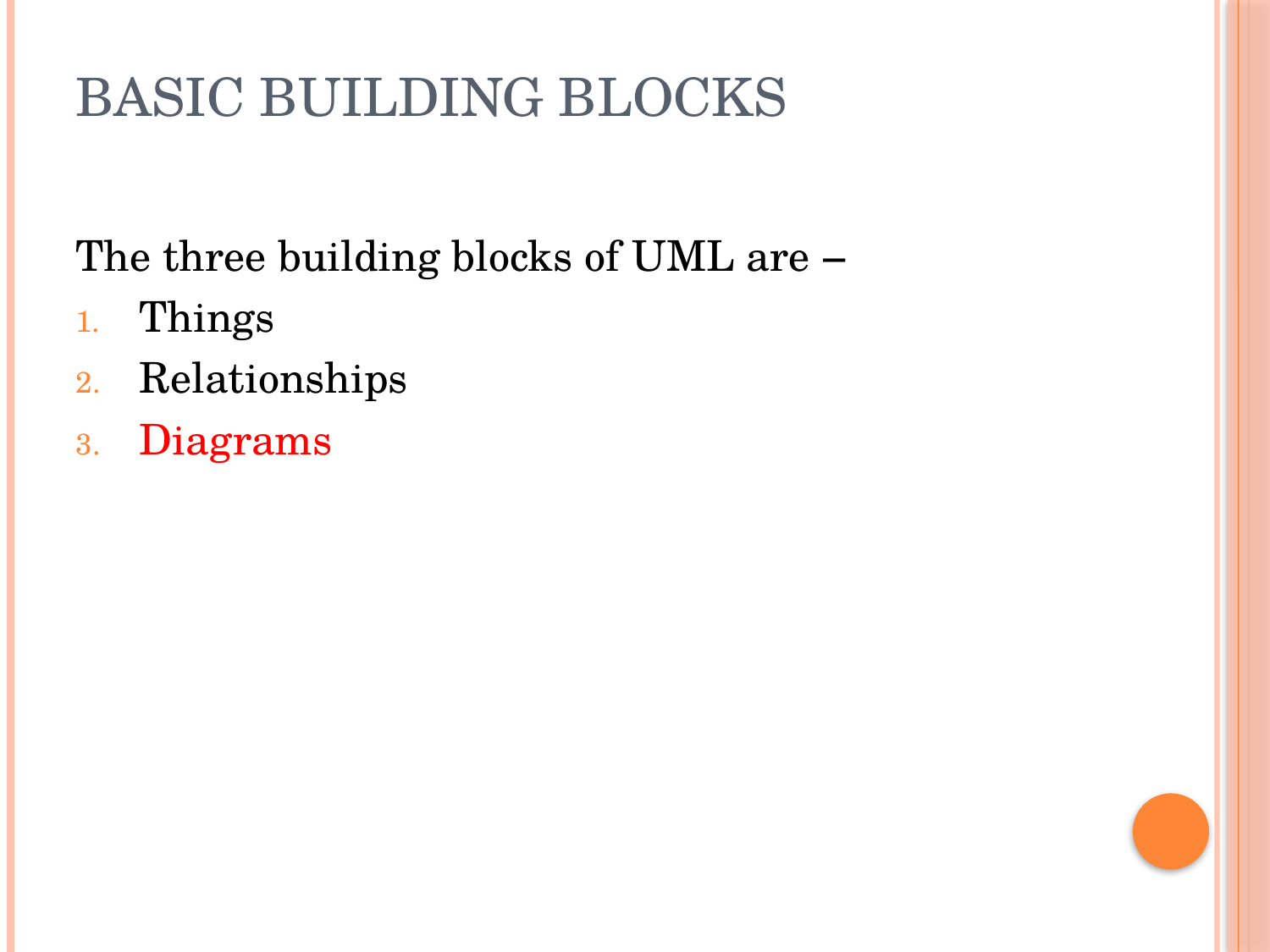

# Basic Building Blocks
The three building blocks of UML are −
Things
Relationships
Diagrams